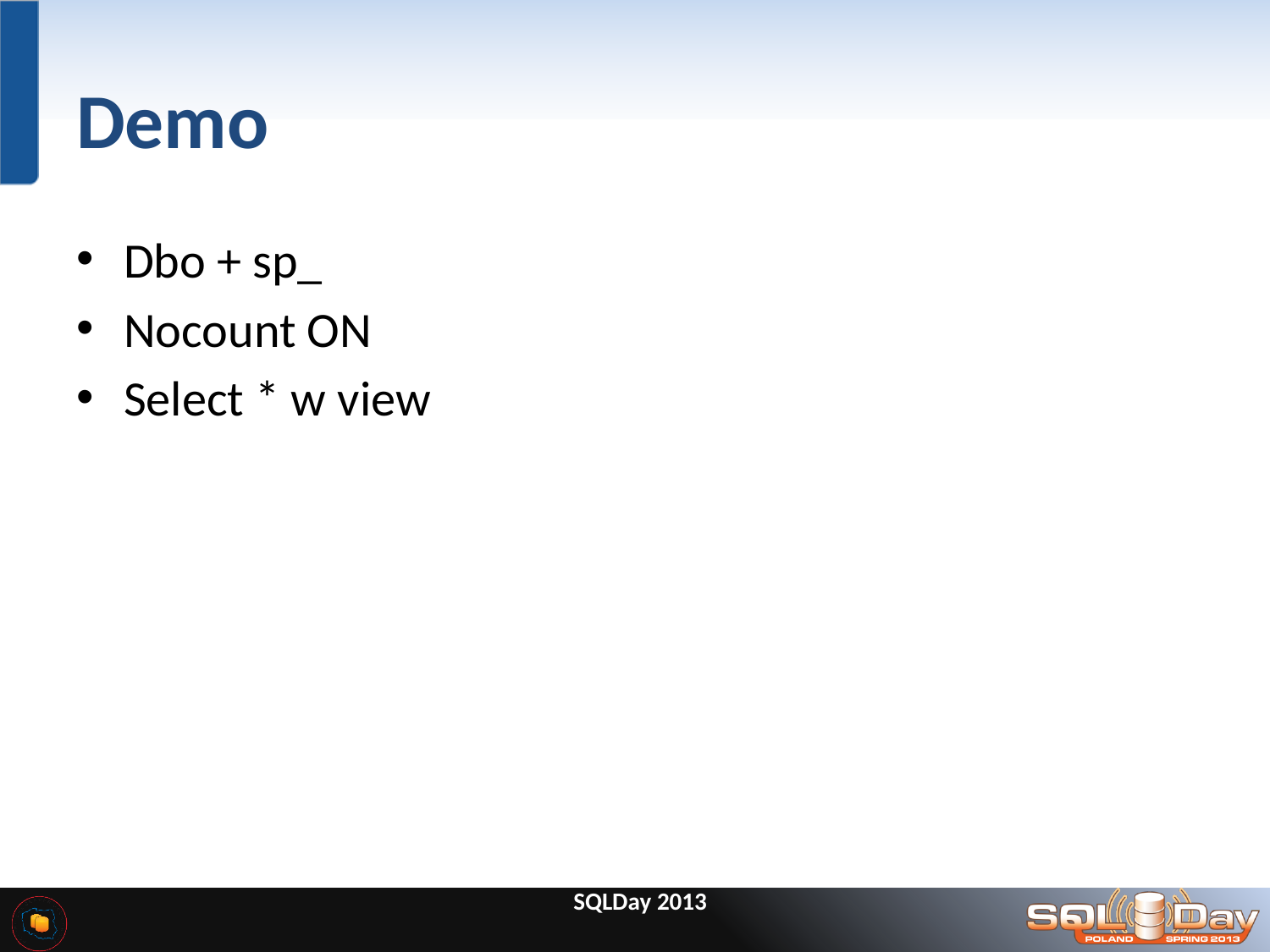

# Demo
Dbo + sp_
Nocount ON
Select * w view

SQLDay 2013